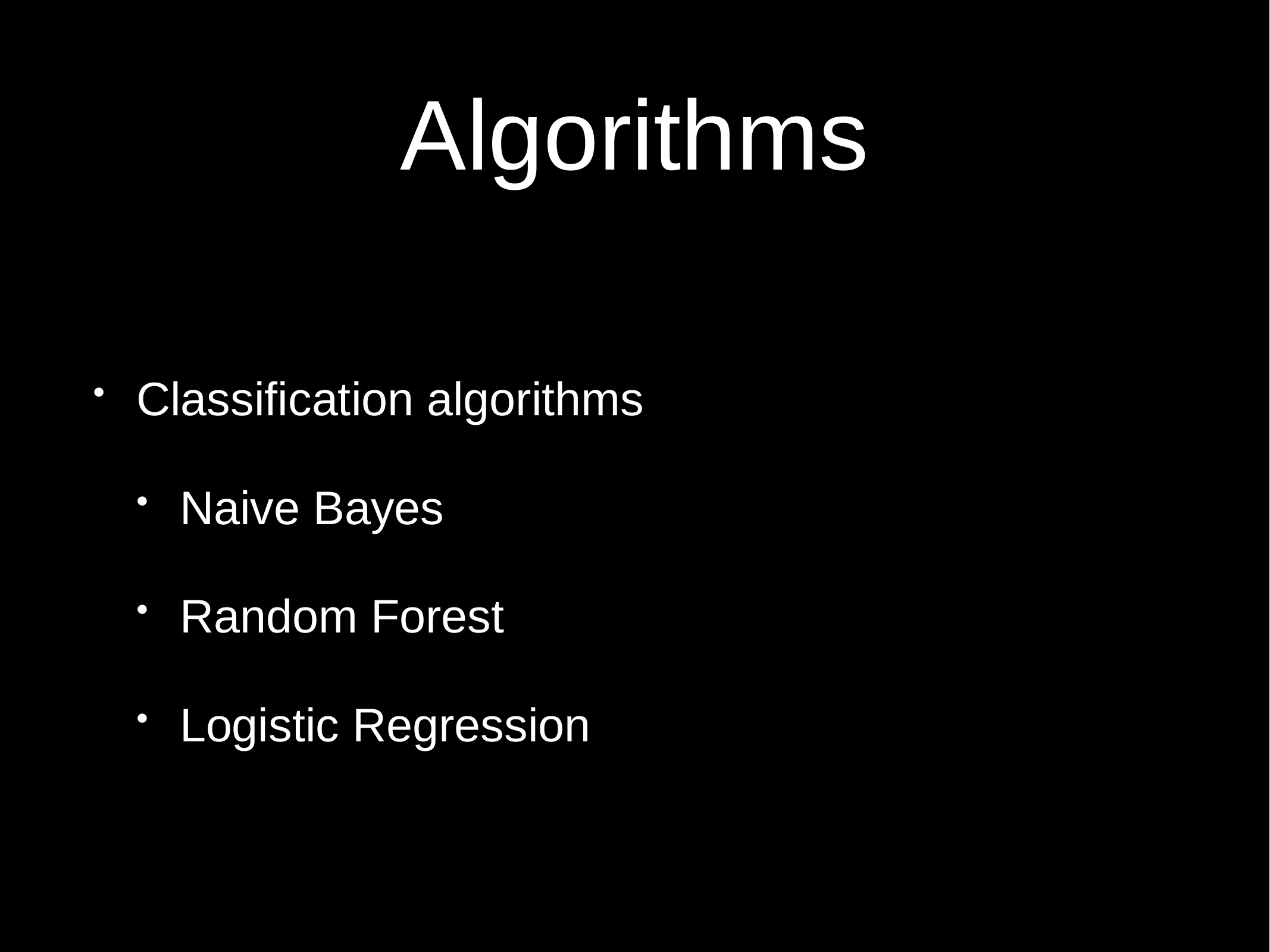

# Algorithms
Classification algorithms
Naive Bayes
Random Forest
Logistic Regression